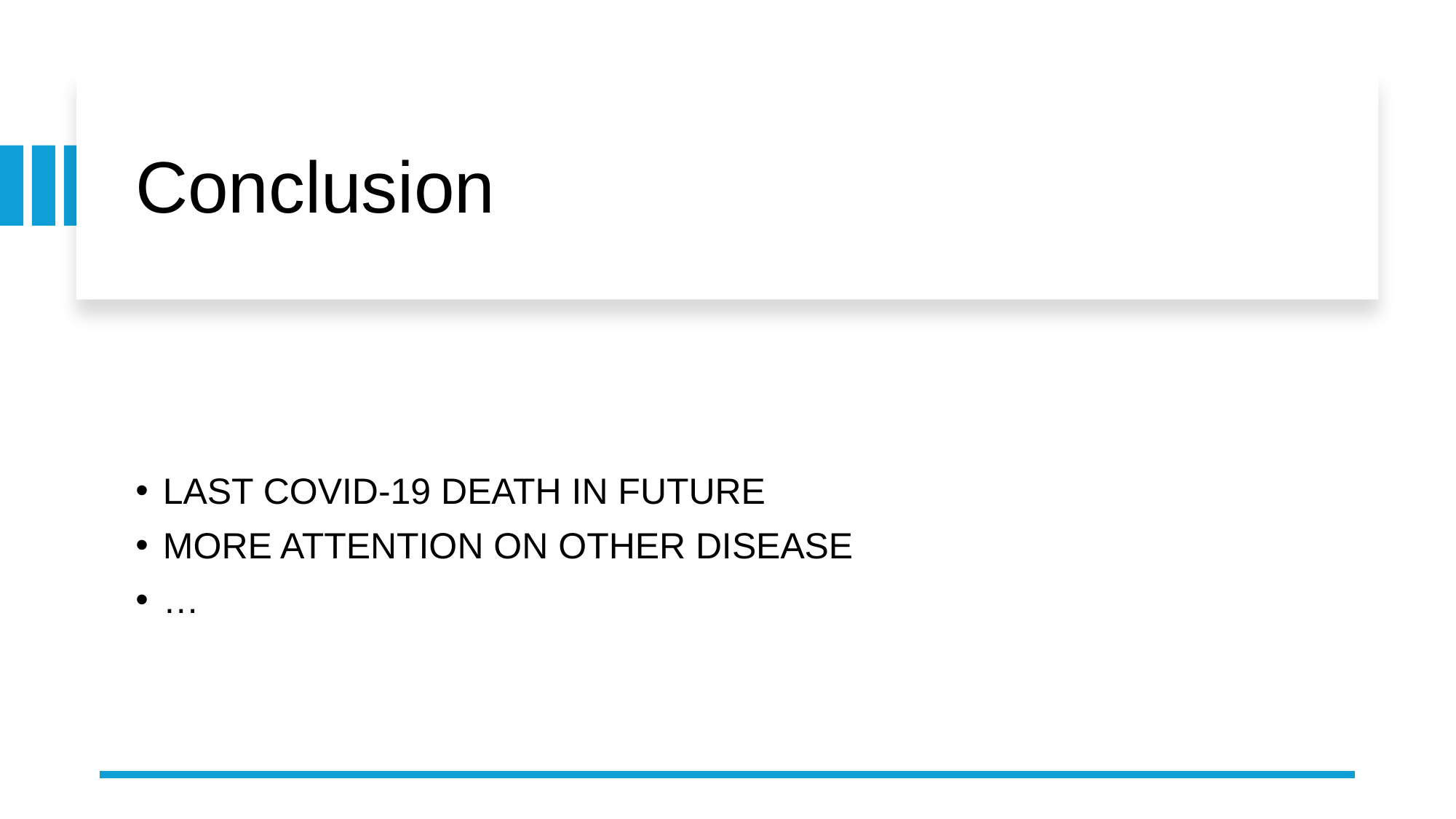

# Conclusion

LAST COVID-19 DEATH IN FUTURE
MORE ATTENTION ON OTHER DISEASE
…